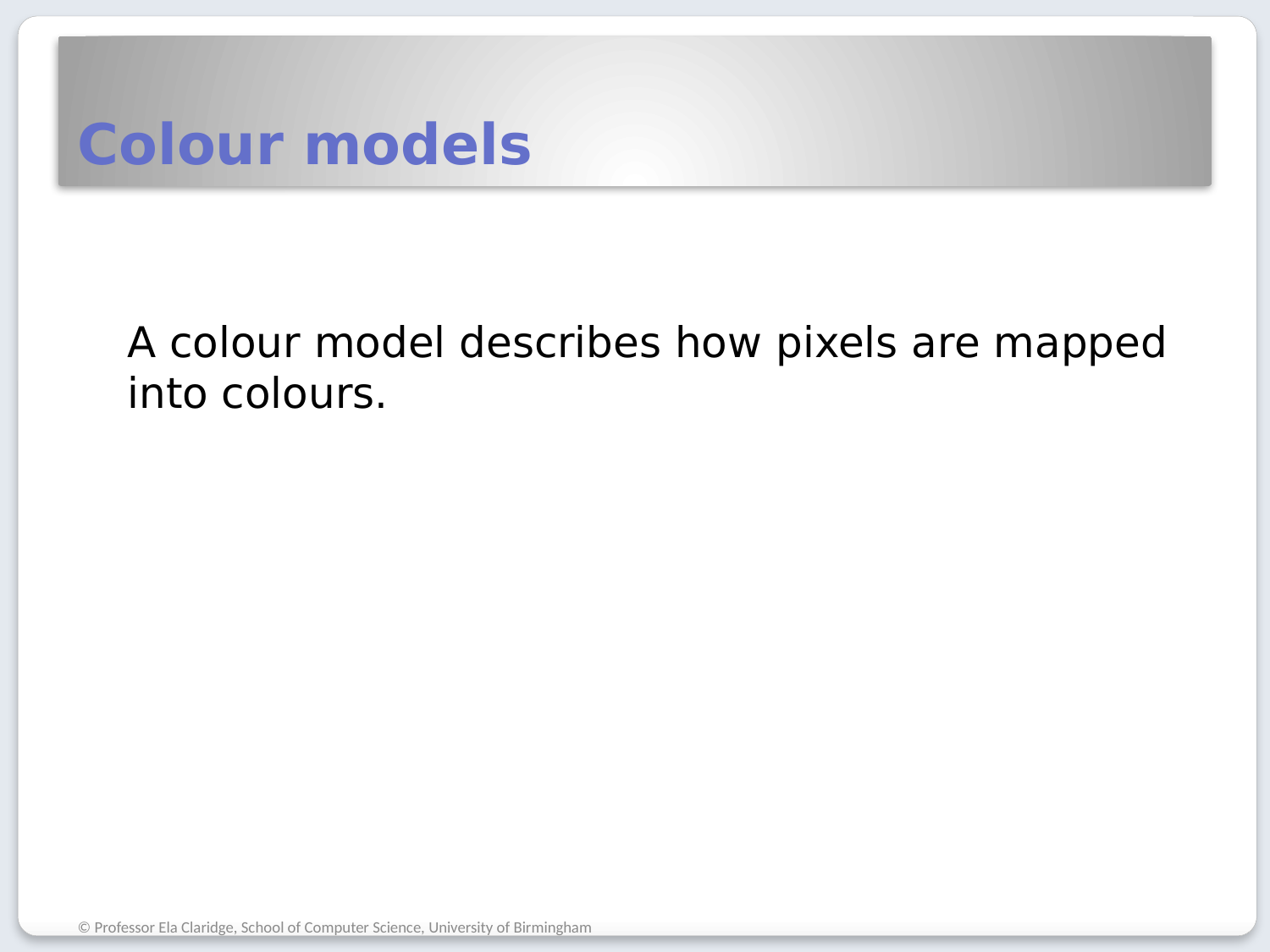

# Colour models

	A colour model describes how pixels are mapped into colours.

© Professor Ela Claridge, School of Computer Science, University of Birmingham